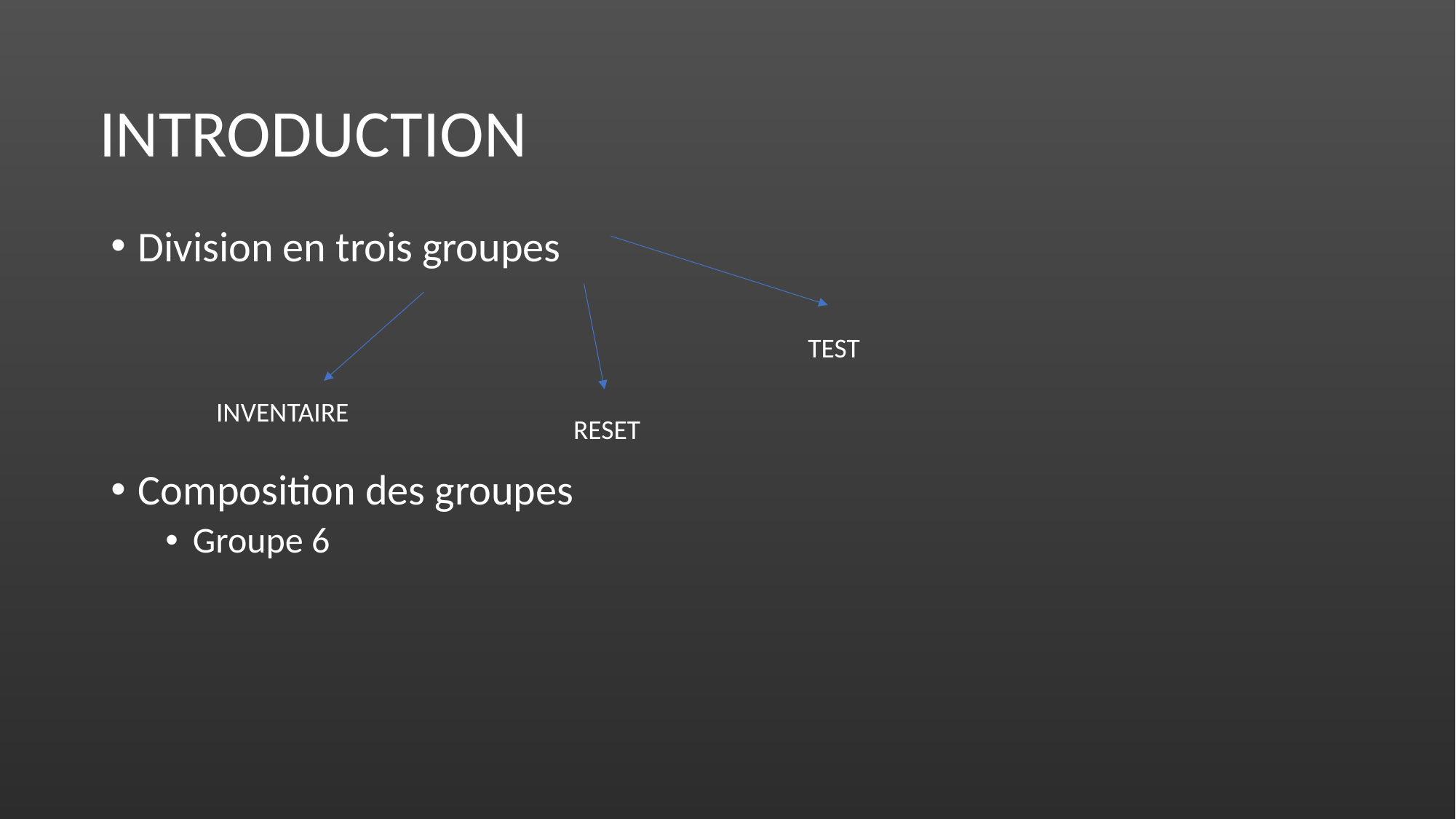

INTRODUCTION
Division en trois groupes

Composition des groupes
Groupe 6
TEST
INVENTAIRE
RESET